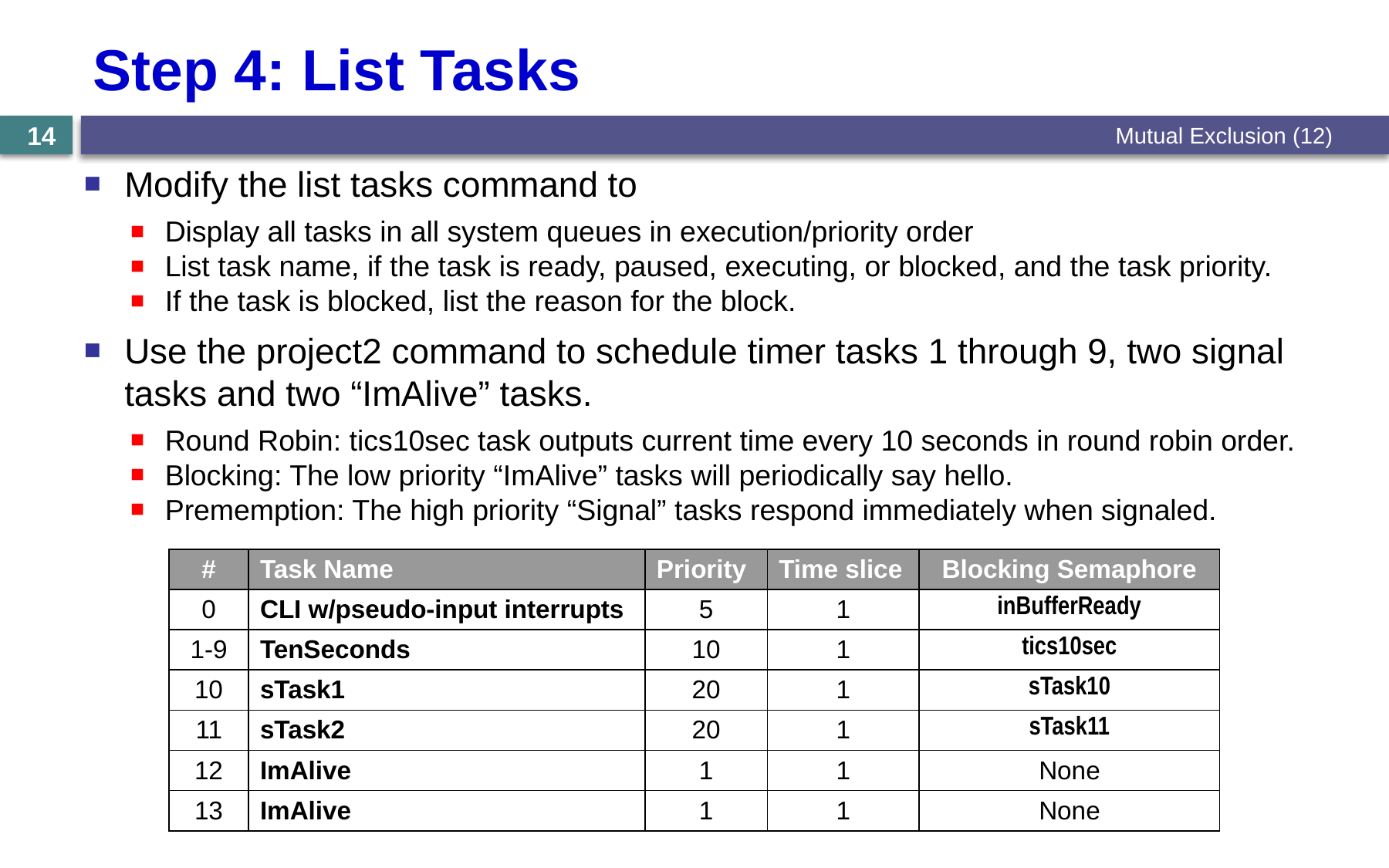

# Step 4: List Tasks
Mutual Exclusion (12)
14
Modify the list tasks command to
Display all tasks in all system queues in execution/priority order
List task name, if the task is ready, paused, executing, or blocked, and the task priority.
If the task is blocked, list the reason for the block.
Use the project2 command to schedule timer tasks 1 through 9, two signal tasks and two “ImAlive” tasks.
Round Robin: tics10sec task outputs current time every 10 seconds in round robin order.
Blocking: The low priority “ImAlive” tasks will periodically say hello.
Prememption: The high priority “Signal” tasks respond immediately when signaled.
| # | Task Name | Priority | Time slice | Blocking Semaphore |
| --- | --- | --- | --- | --- |
| 0 | CLI w/pseudo-input interrupts | 5 | 1 | inBufferReady |
| 1-9 | TenSeconds | 10 | 1 | tics10sec |
| 10 | sTask1 | 20 | 1 | sTask10 |
| 11 | sTask2 | 20 | 1 | sTask11 |
| 12 | ImAlive | 1 | 1 | None |
| 13 | ImAlive | 1 | 1 | None |